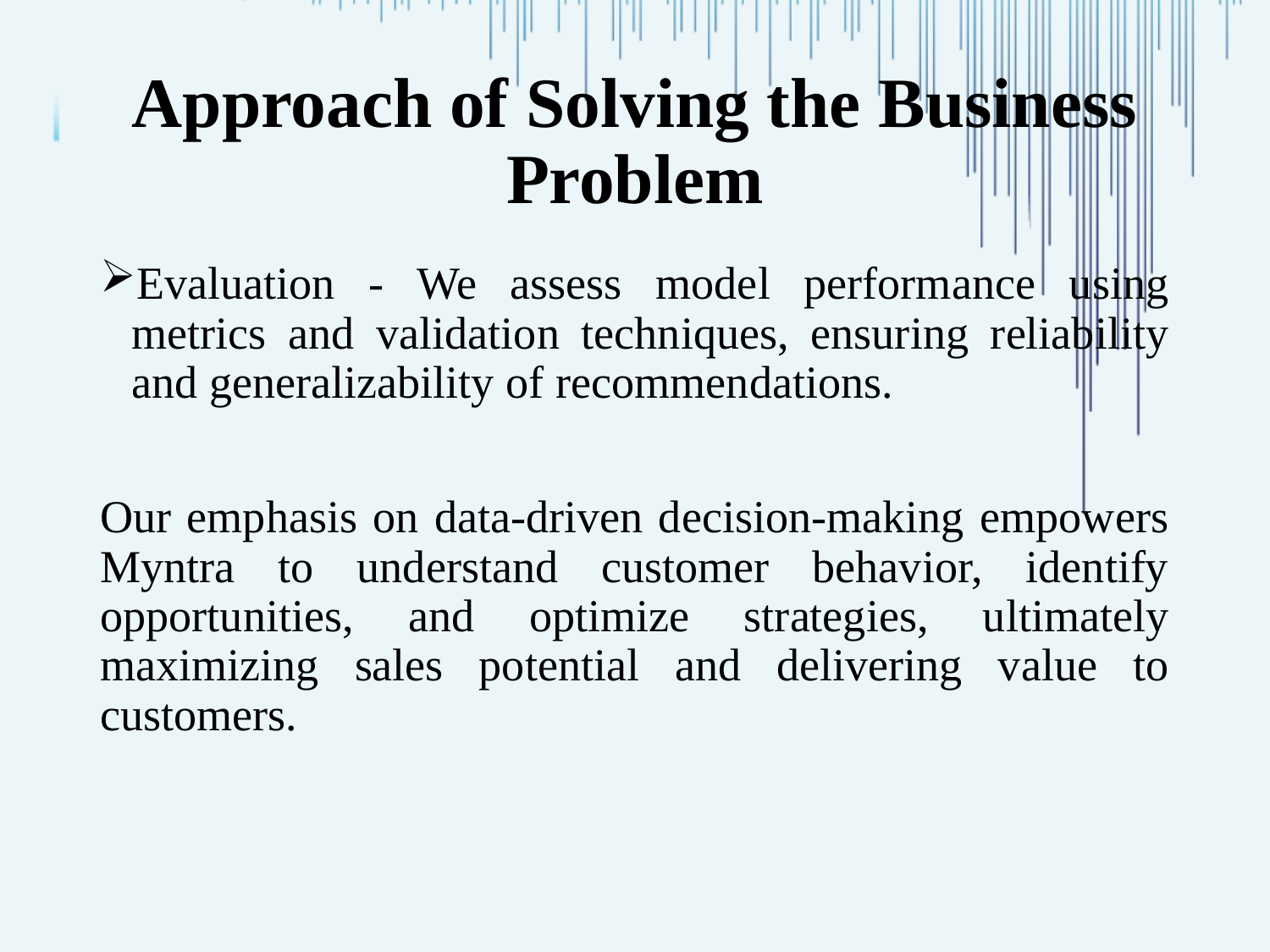

# Approach of Solving the Business Problem
Evaluation - We assess model performance using metrics and validation techniques, ensuring reliability and generalizability of recommendations.

Our emphasis on data-driven decision-making empowers Myntra to understand customer behavior, identify opportunities, and optimize strategies, ultimately maximizing sales potential and delivering value to customers.